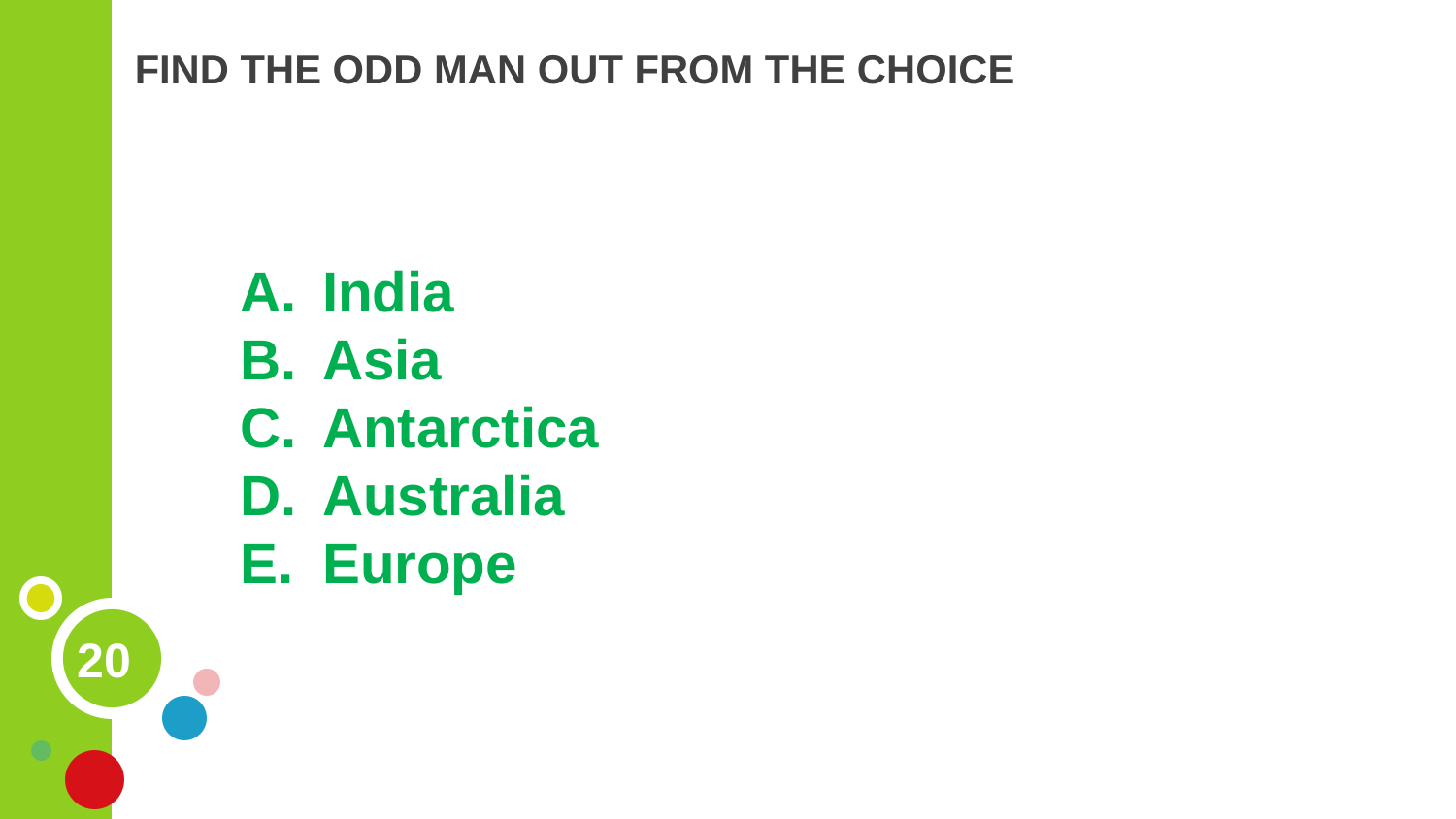

FIND THE ODD MAN OUT FROM THE CHOICE

India
Asia
Antarctica
Australia
Europe
20